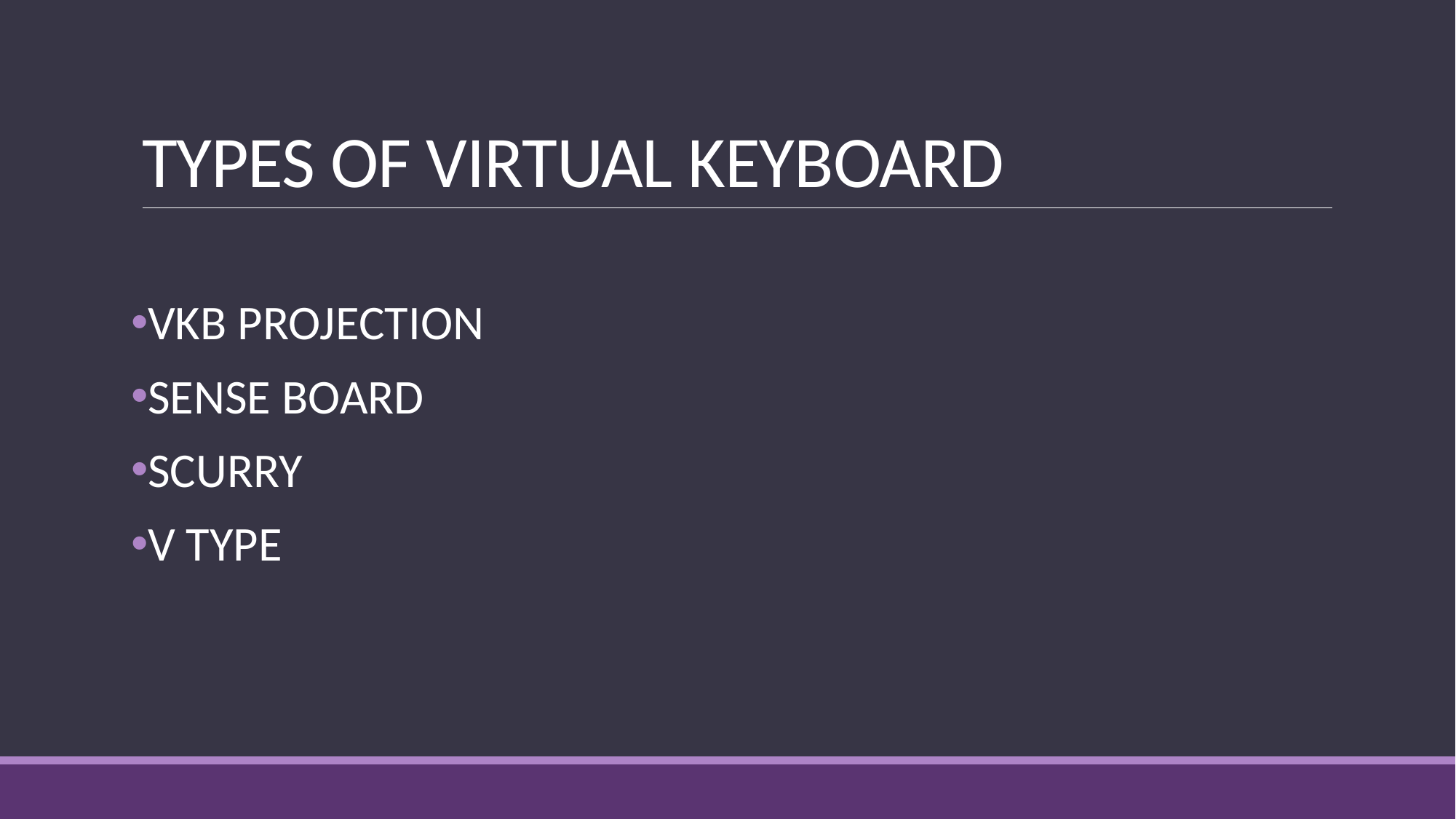

# TYPES OF VIRTUAL KEYBOARD

VKB PROJECTION
SENSE BOARD
SCURRY
V TYPE